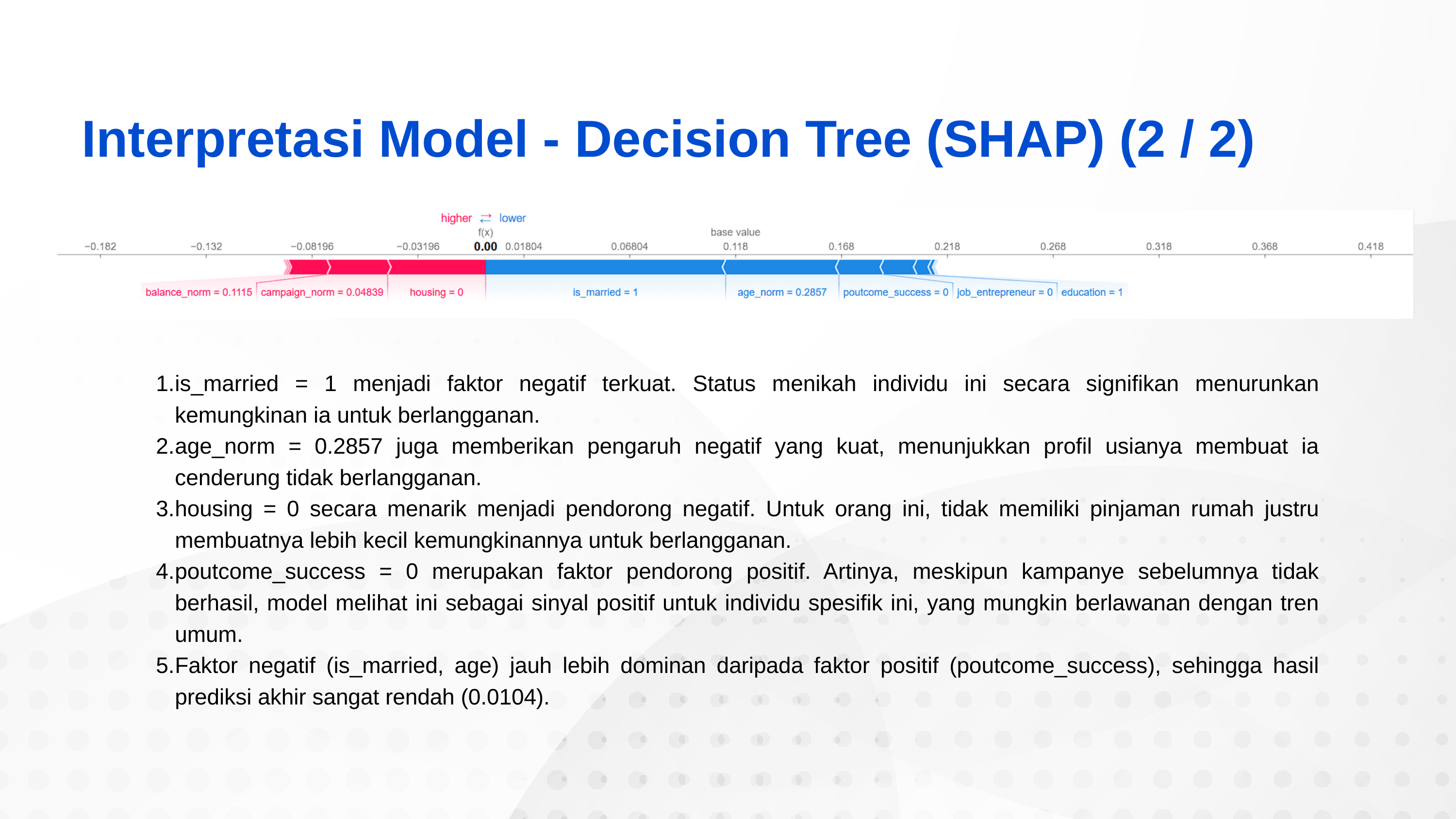

Interpretasi Model - Decision Tree (SHAP) (2 / 2)

is_married = 1 menjadi faktor negatif terkuat. Status menikah individu ini secara signifikan menurunkan kemungkinan ia untuk berlangganan.
age_norm = 0.2857 juga memberikan pengaruh negatif yang kuat, menunjukkan profil usianya membuat ia cenderung tidak berlangganan.
housing = 0 secara menarik menjadi pendorong negatif. Untuk orang ini, tidak memiliki pinjaman rumah justru membuatnya lebih kecil kemungkinannya untuk berlangganan.
poutcome_success = 0 merupakan faktor pendorong positif. Artinya, meskipun kampanye sebelumnya tidak berhasil, model melihat ini sebagai sinyal positif untuk individu spesifik ini, yang mungkin berlawanan dengan tren umum.
Faktor negatif (is_married, age) jauh lebih dominan daripada faktor positif (poutcome_success), sehingga hasil prediksi akhir sangat rendah (0.0104).